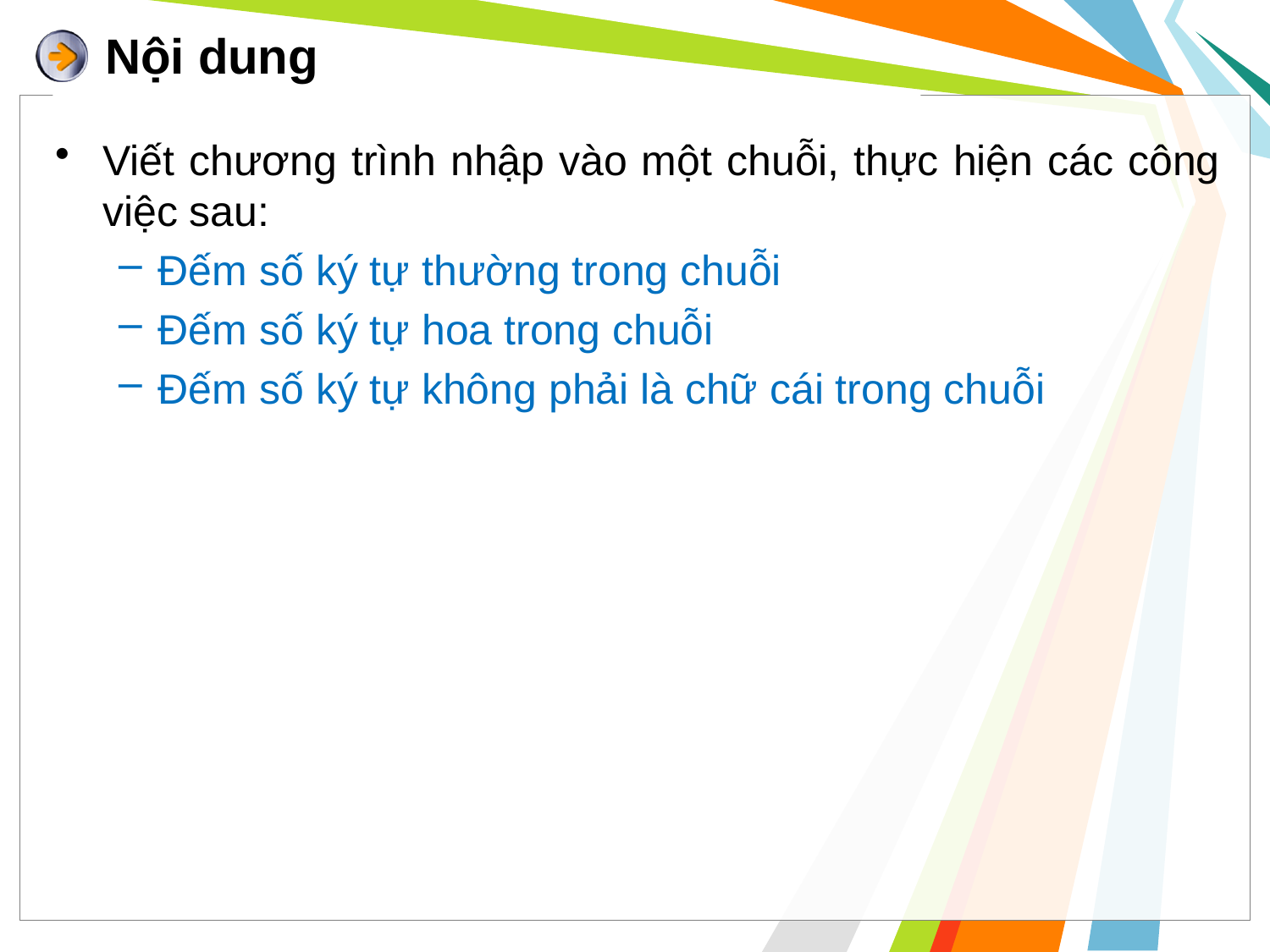

# Nội dung
Viết chương trình nhập vào một chuỗi, thực hiện các công việc sau:
Đếm số ký tự thường trong chuỗi
Đếm số ký tự hoa trong chuỗi
Đếm số ký tự không phải là chữ cái trong chuỗi